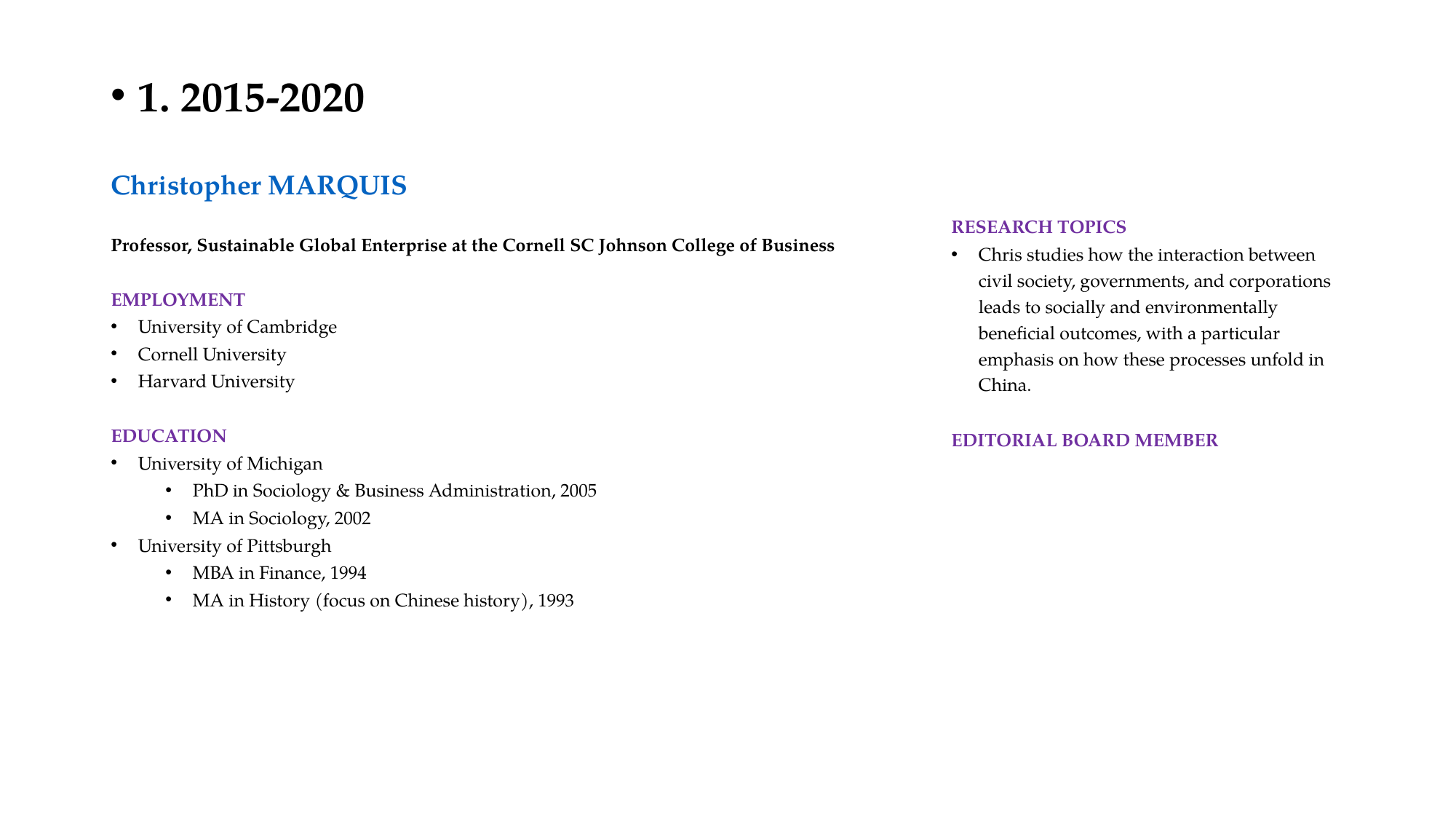

# 1. 2015-2020
Christopher MARQUIS

Professor, Sustainable Global Enterprise at the Cornell SC Johnson College of Business

EMPLOYMENT
University of Cambridge
Cornell University
Harvard University

EDUCATION
University of Michigan
PhD in Sociology & Business Administration, 2005
MA in Sociology, 2002
University of Pittsburgh
MBA in Finance, 1994
MA in History (focus on Chinese history), 1993

RESEARCH TOPICS
Chris studies how the interaction between civil society, governments, and corporations leads to socially and environmentally beneficial outcomes, with a particular emphasis on how these processes unfold in China.

EDITORIAL BOARD MEMBER